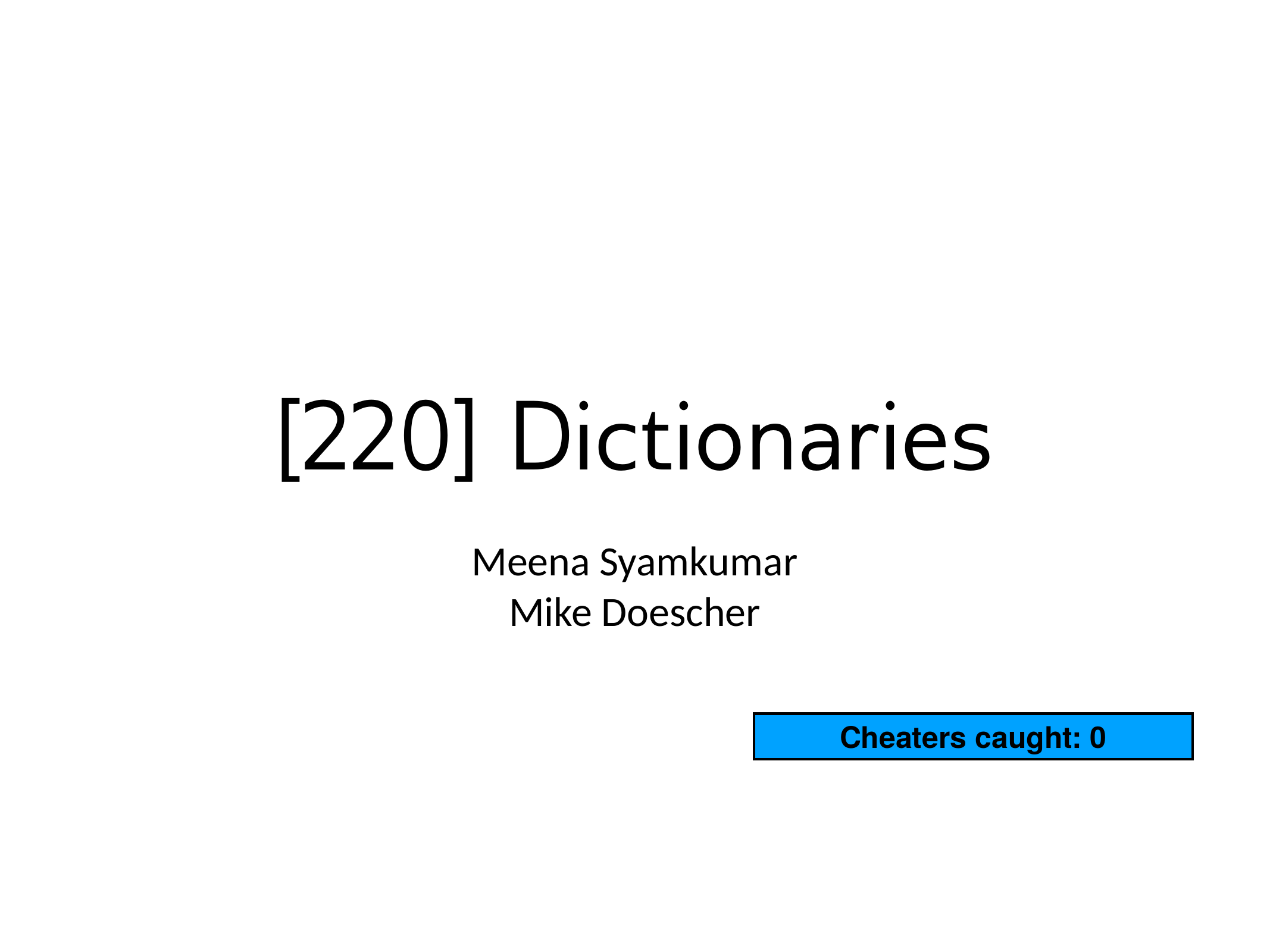

# [220] Dictionaries
Meena Syamkumar
Mike Doescher
Cheaters caught: 0